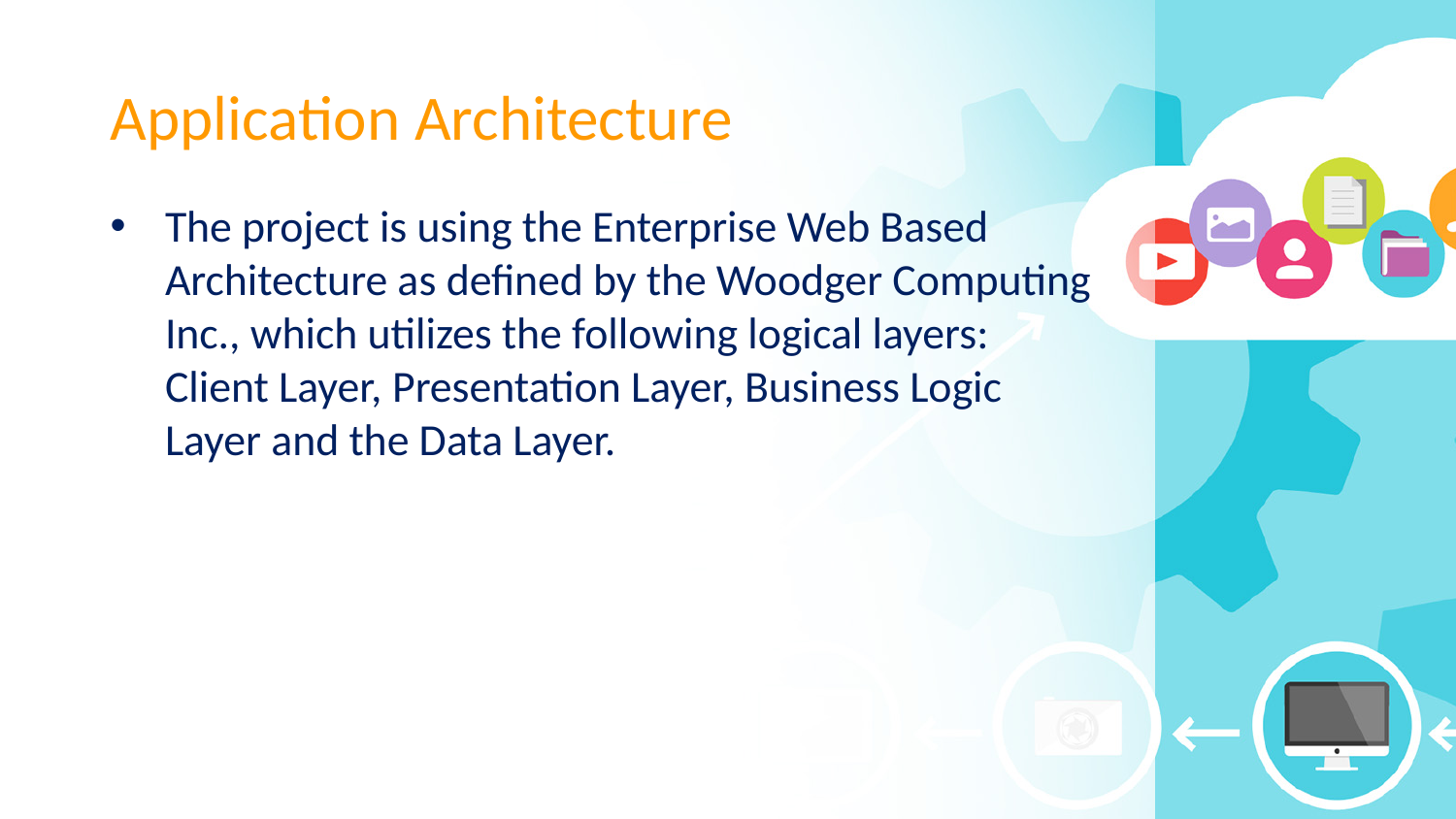

# Application Architecture
The project is using the Enterprise Web Based Architecture as defined by the Woodger Computing Inc., which utilizes the following logical layers: Client Layer, Presentation Layer, Business Logic Layer and the Data Layer.